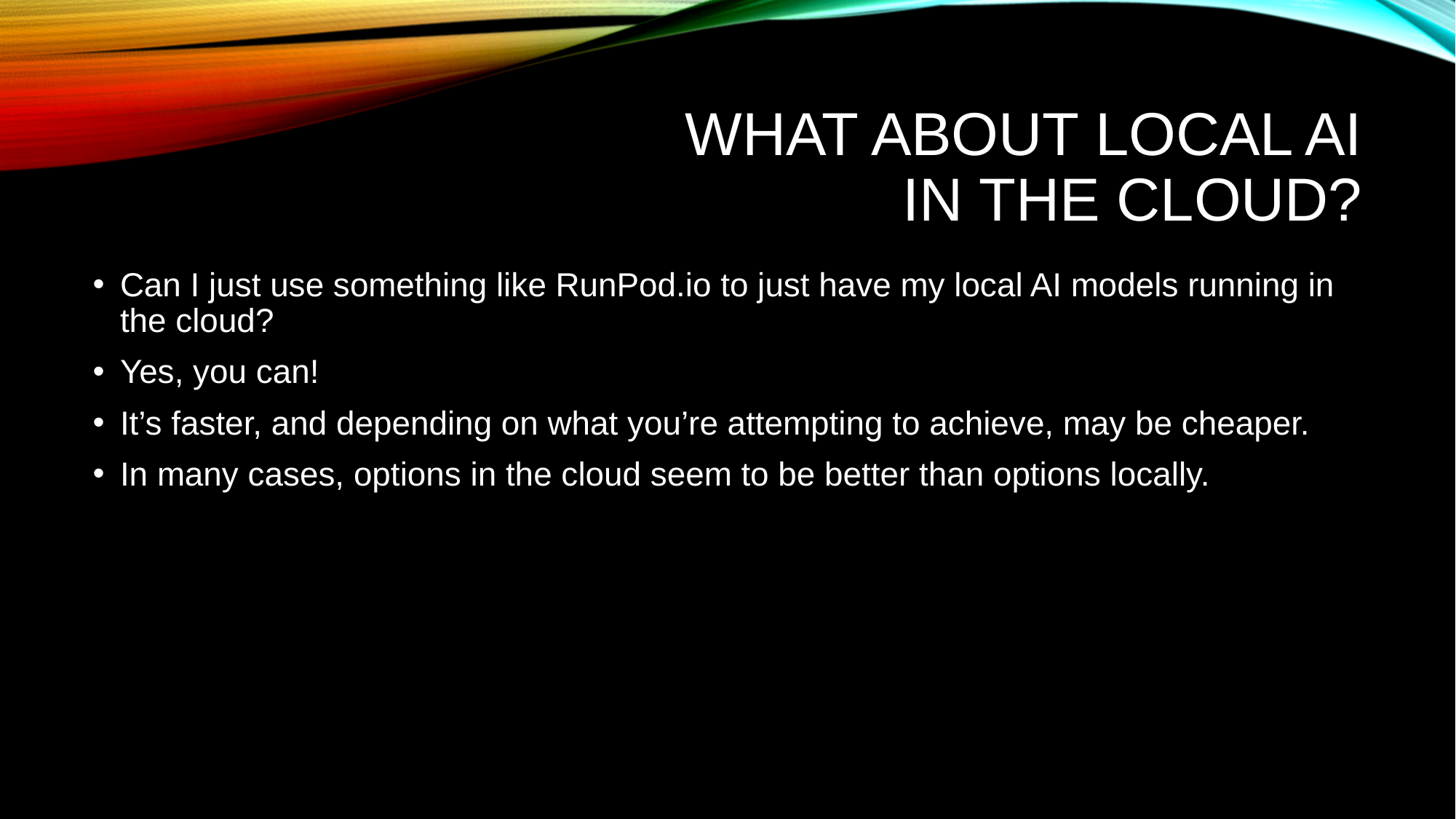

# What About Local AI In the Cloud?
Can I just use something like RunPod.io to just have my local AI models running in the cloud?
Yes, you can!
It’s faster, and depending on what you’re attempting to achieve, may be cheaper.
In many cases, options in the cloud seem to be better than options locally.